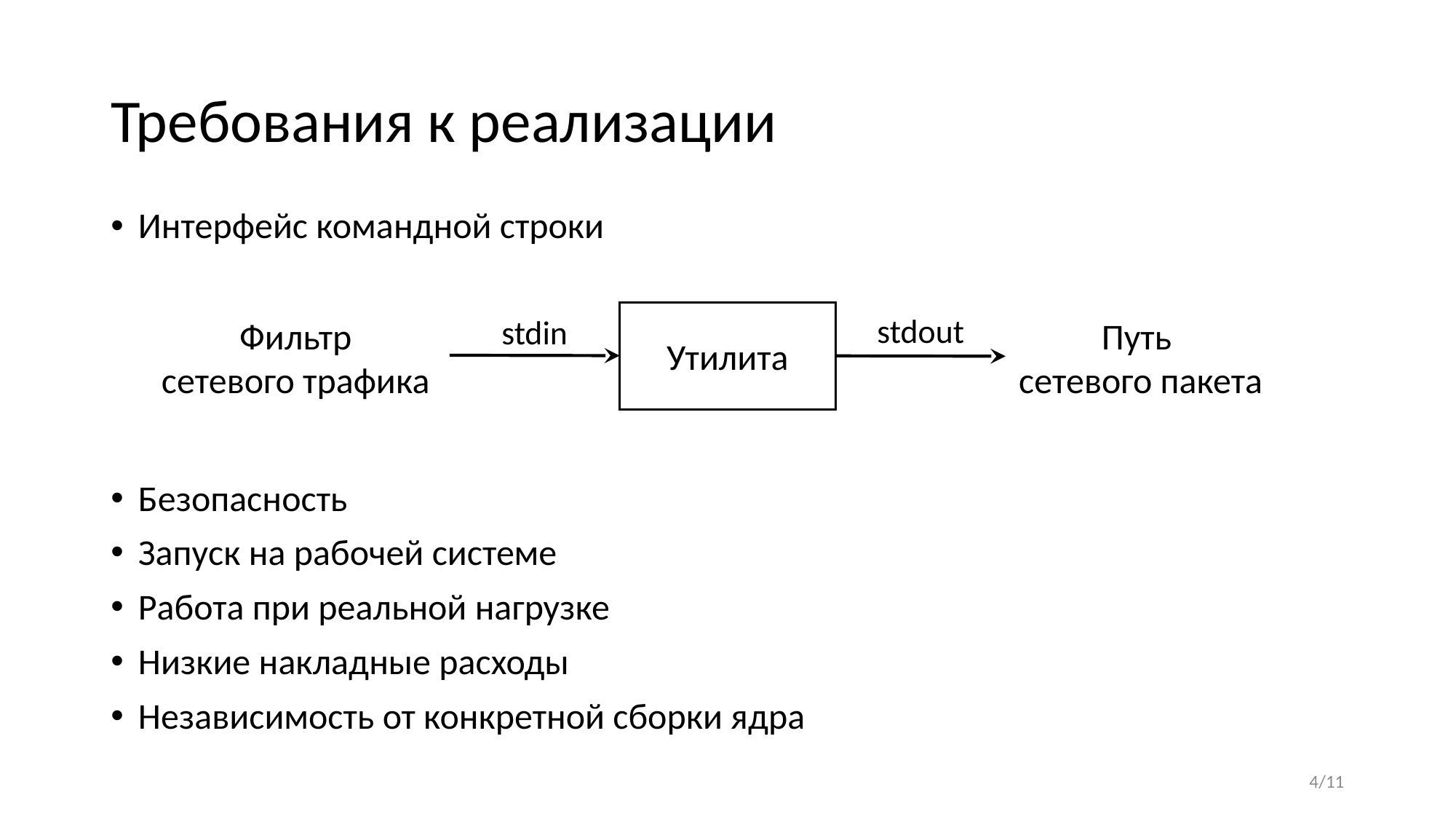

# Требования к реализации
Интерфейс командной строки

Безопасность
Запуск на рабочей системе
Работа при реальной нагрузке
Низкие накладные расходы
Независимость от конкретной сборки ядра
Утилита
stdout
stdin
Путь
сетевого пакета
Фильтр
сетевого трафика
4/11